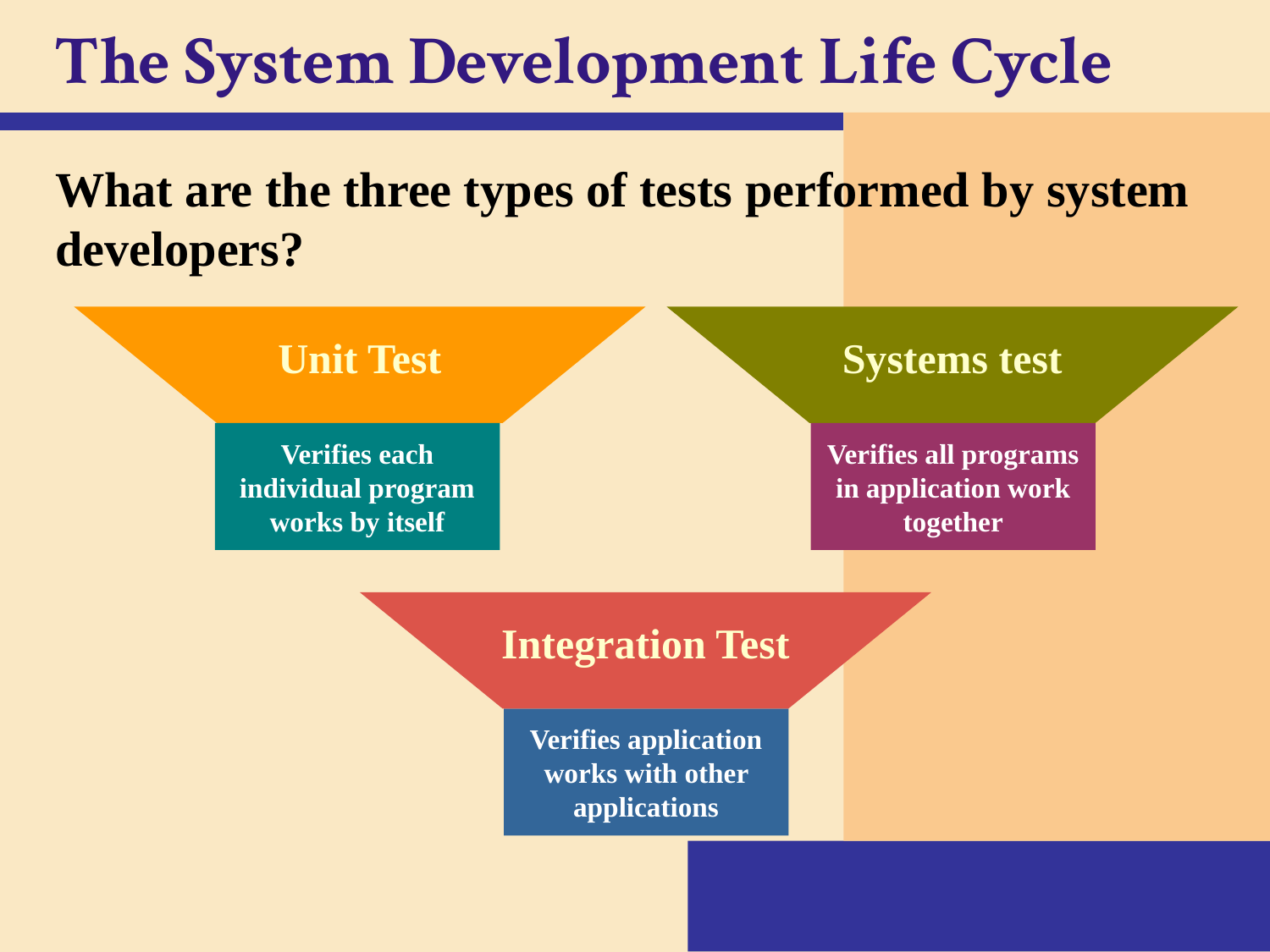

# The System Development Life Cycle
What are the three types of tests performed by system developers?
Unit Test
Systems test
Verifies each individual program works by itself
Verifies all programs in application work together
Integration Test
Verifies application works with other applications